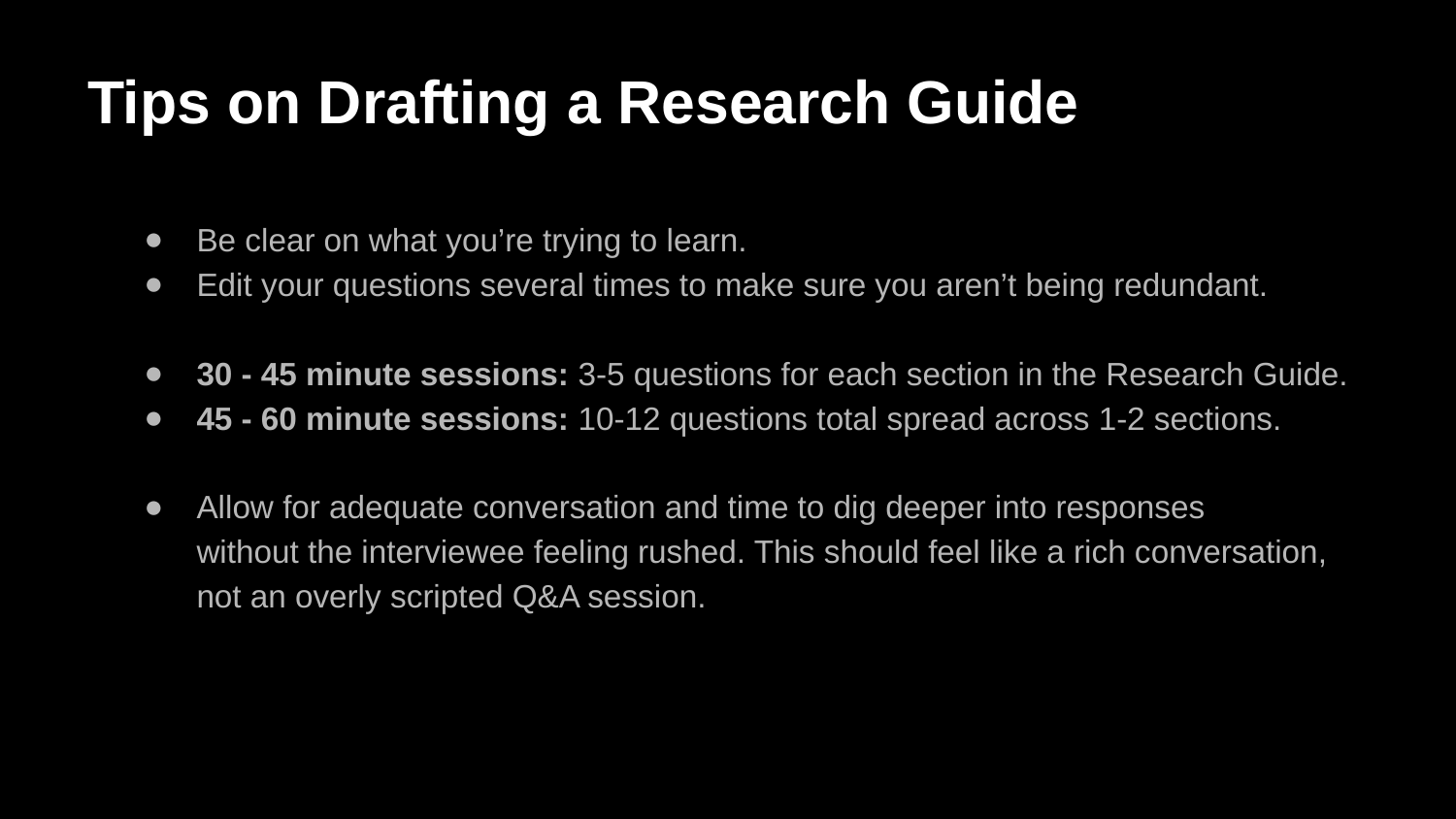

# Tips on Drafting a Research Guide
Be clear on what you’re trying to learn.
Edit your questions several times to make sure you aren’t being redundant.

30 - 45 minute sessions: 3-5 questions for each section in the Research Guide.
45 - 60 minute sessions: 10-12 questions total spread across 1-2 sections.

Allow for adequate conversation and time to dig deeper into responses
without the interviewee feeling rushed. This should feel like a rich conversation,
not an overly scripted Q&A session.